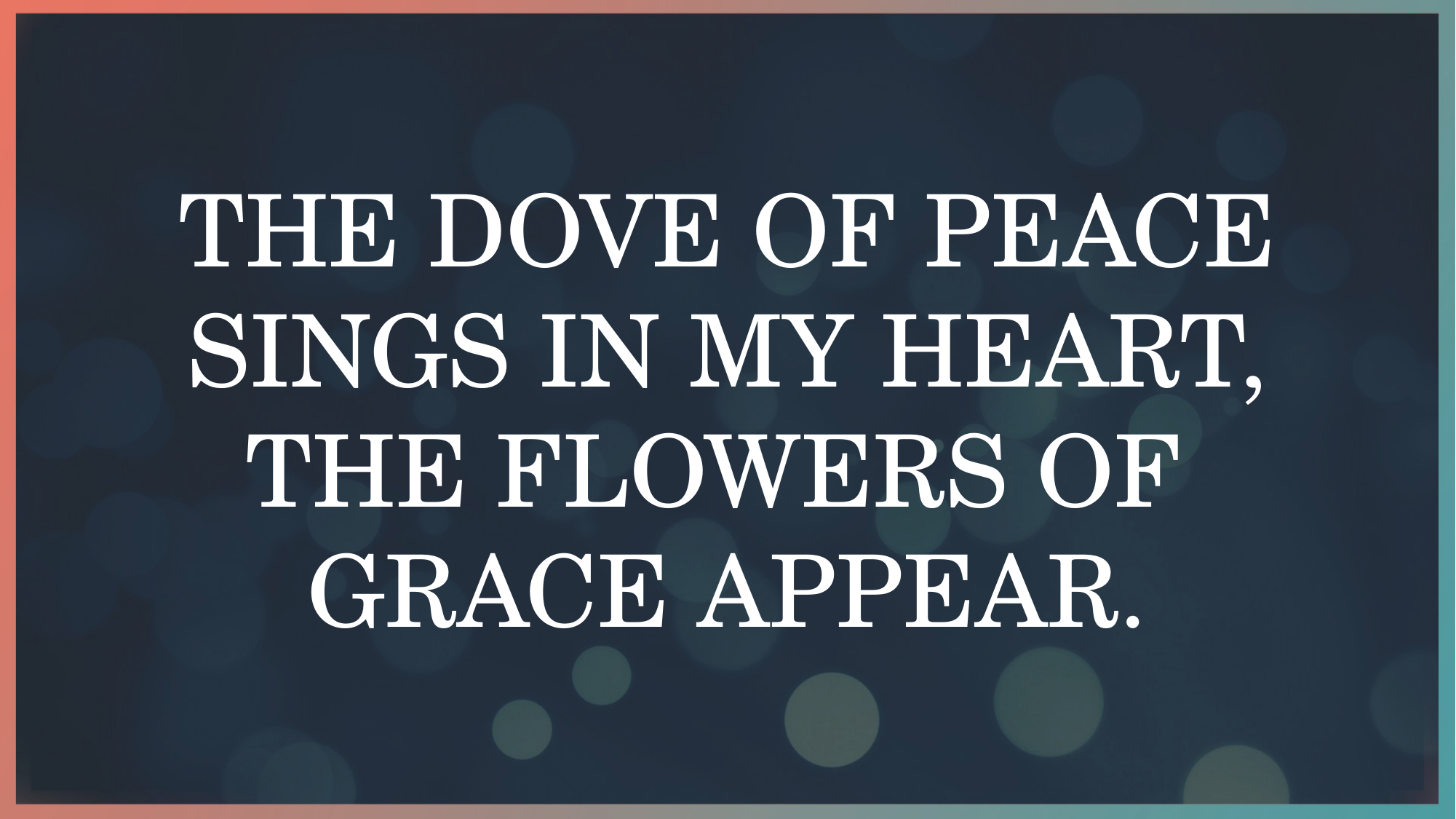

THE DOVE OF PEACE SINGS IN MY HEART,
THE FLOWERS OF
GRACE APPEAR.